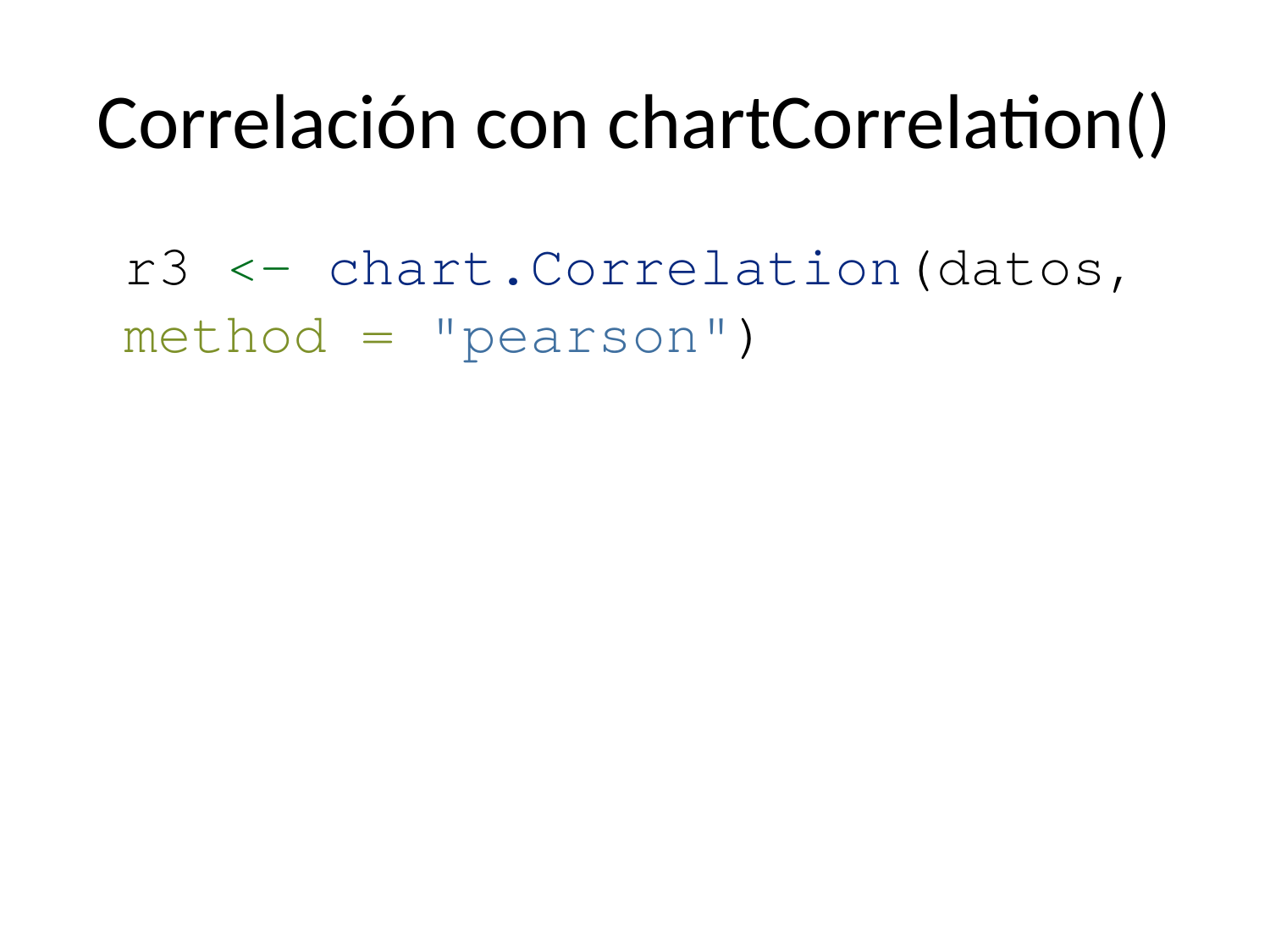

# Correlación con chartCorrelation()
r3 <- chart.Correlation(datos, method = "pearson")